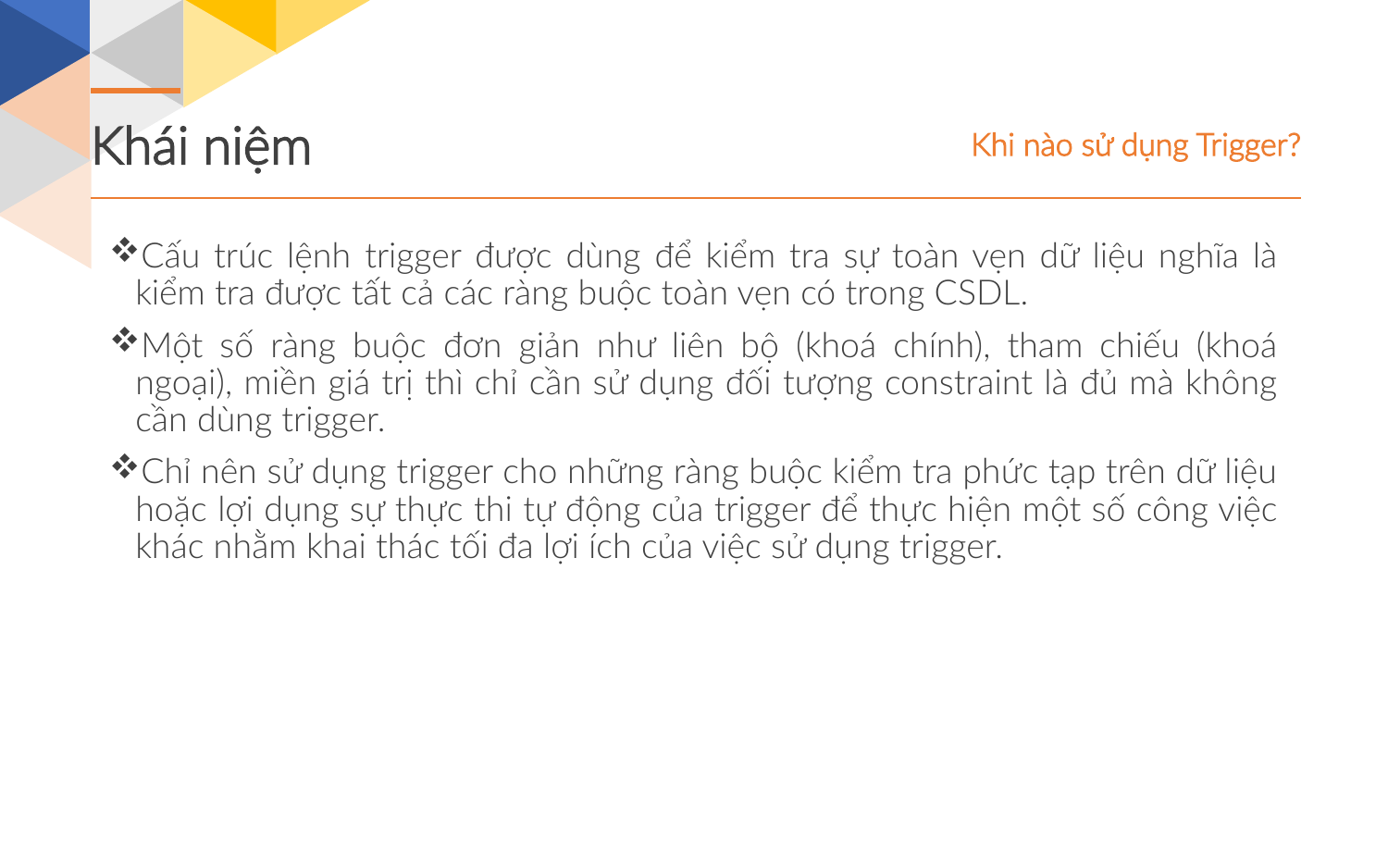

Khái niệm
Khi nào sử dụng Trigger?
Cấu trúc lệnh trigger được dùng để kiểm tra sự toàn vẹn dữ liệu nghĩa là kiểm tra được tất cả các ràng buộc toàn vẹn có trong CSDL.
Một số ràng buộc đơn giản như liên bộ (khoá chính), tham chiếu (khoá ngoại), miền giá trị thì chỉ cần sử dụng đối tượng constraint là đủ mà không cần dùng trigger.
Chỉ nên sử dụng trigger cho những ràng buộc kiểm tra phức tạp trên dữ liệu hoặc lợi dụng sự thực thi tự động của trigger để thực hiện một số công việc khác nhằm khai thác tối đa lợi ích của việc sử dụng trigger.